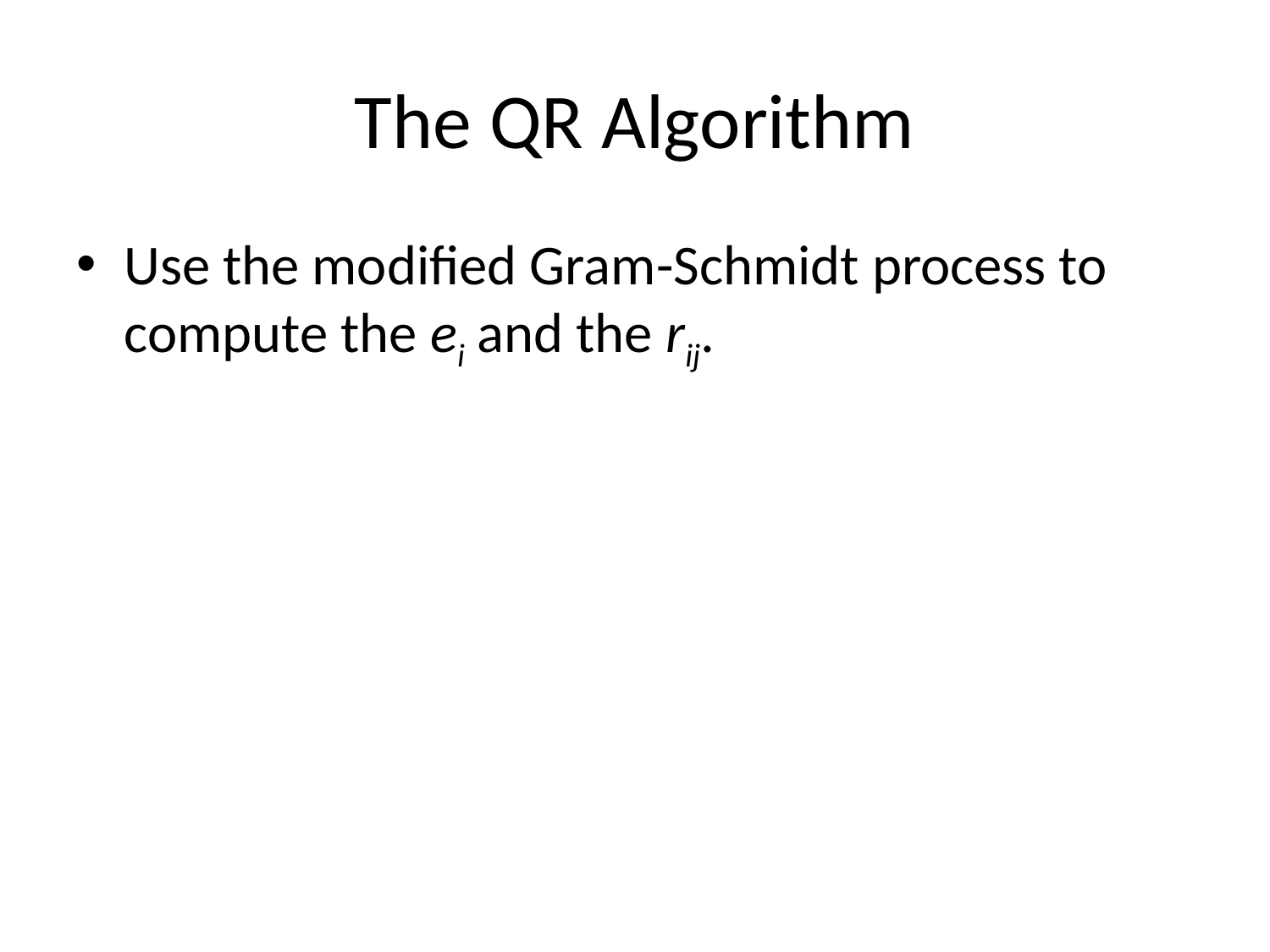

# The QR Algorithm
Use the modified Gram-Schmidt process to compute the ei and the rij.